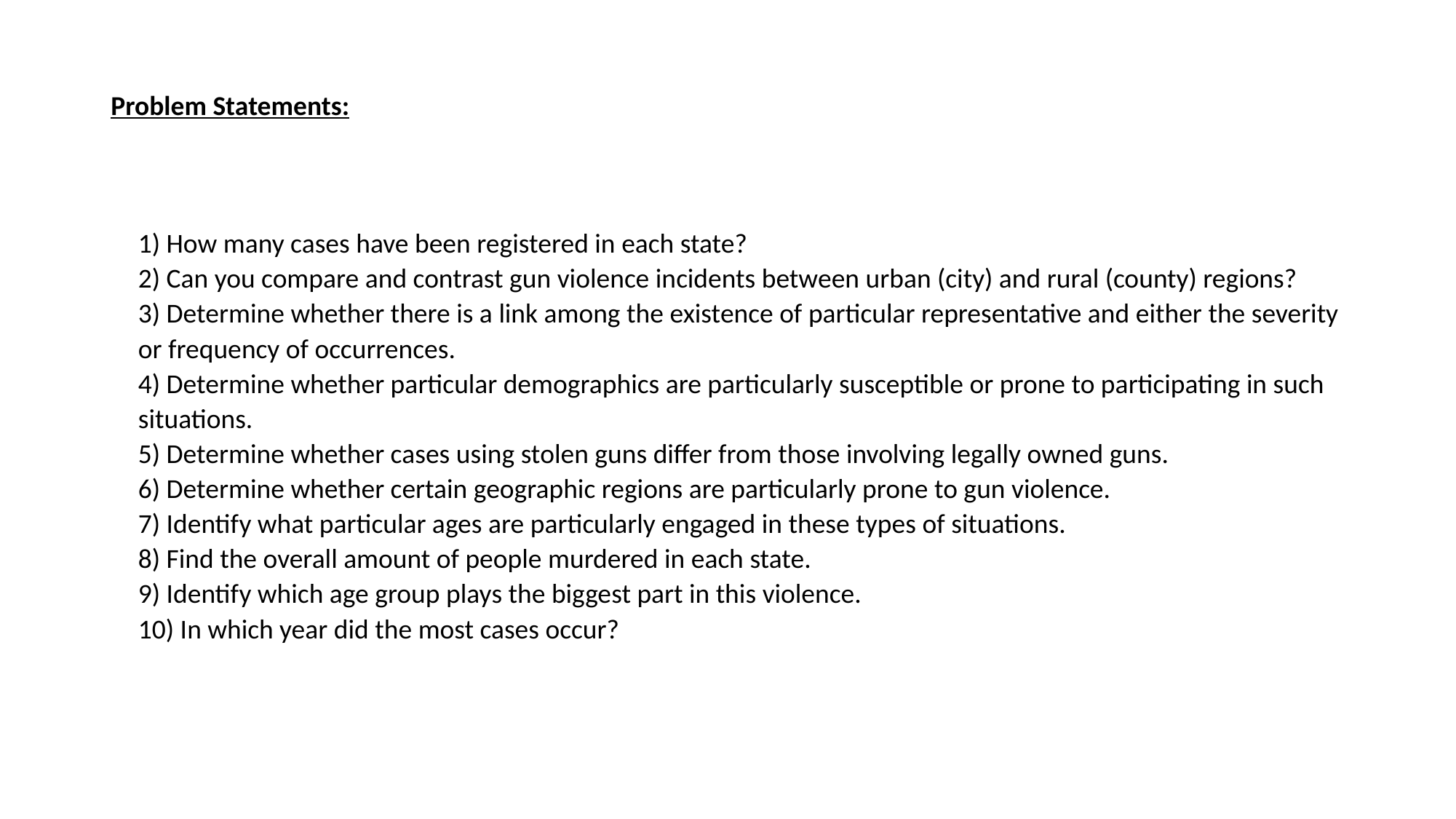

# Problem Statements:
1) How many cases have been registered in each state?
2) Can you compare and contrast gun violence incidents between urban (city) and rural (county) regions?
3) Determine whether there is a link among the existence of particular representative and either the severity or frequency of occurrences.
4) Determine whether particular demographics are particularly susceptible or prone to participating in such situations.
5) Determine whether cases using stolen guns differ from those involving legally owned guns.
6) Determine whether certain geographic regions are particularly prone to gun violence.
7) Identify what particular ages are particularly engaged in these types of situations.
8) Find the overall amount of people murdered in each state.
9) Identify which age group plays the biggest part in this violence.
10) In which year did the most cases occur?